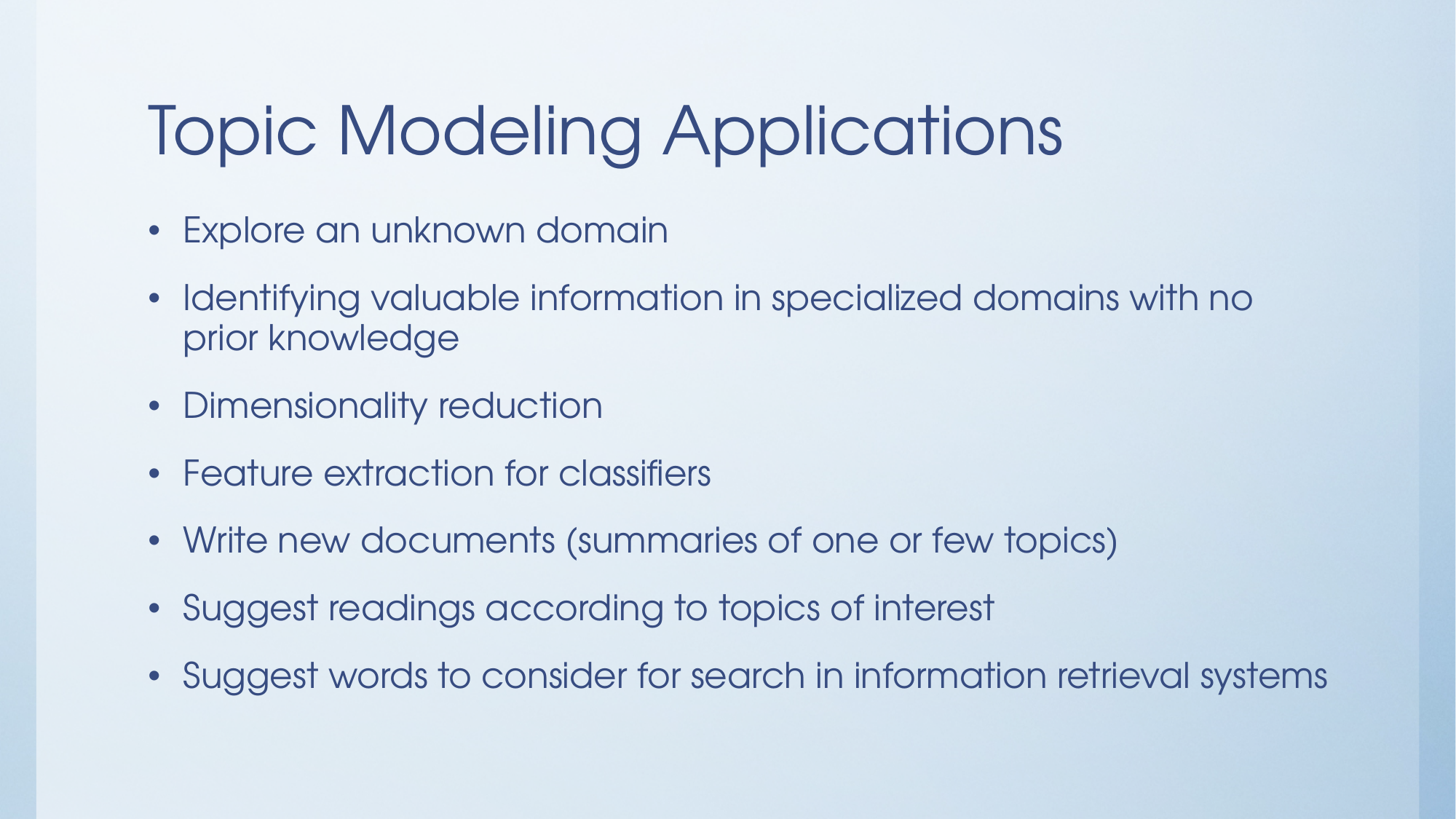

# Topic Modeling Applications
Explore an unknown domain
Identifying valuable information in specialized domains with no prior knowledge
Dimensionality reduction
Feature extraction for classifiers
Write new documents (summaries of one or few topics)
Suggest readings according to topics of interest
Suggest words to consider for search in information retrieval systems